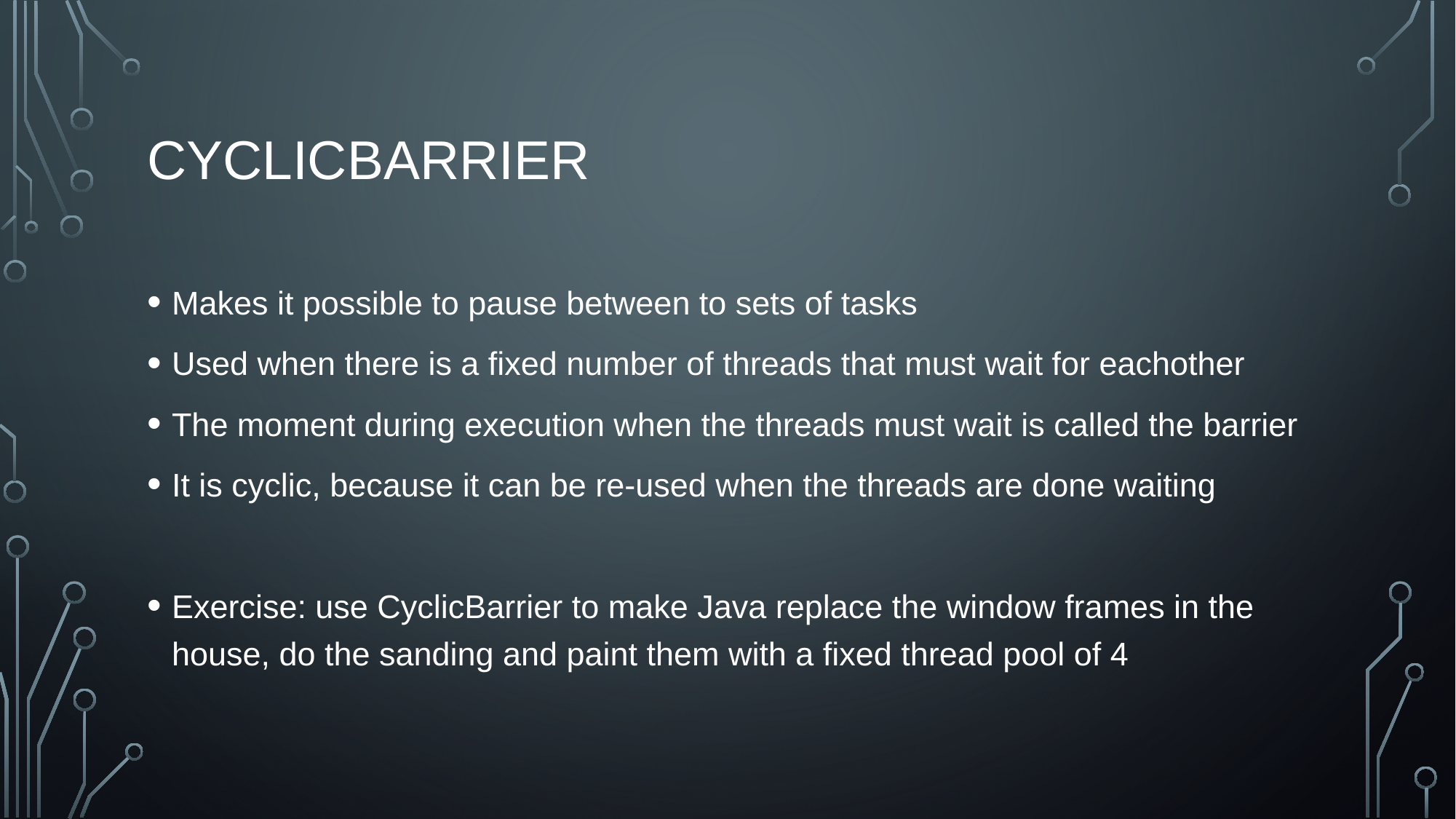

# CyclicBarrier
Makes it possible to pause between to sets of tasks
Used when there is a fixed number of threads that must wait for eachother
The moment during execution when the threads must wait is called the barrier
It is cyclic, because it can be re-used when the threads are done waiting

Exercise: use CyclicBarrier to make Java replace the window frames in the house, do the sanding and paint them with a fixed thread pool of 4